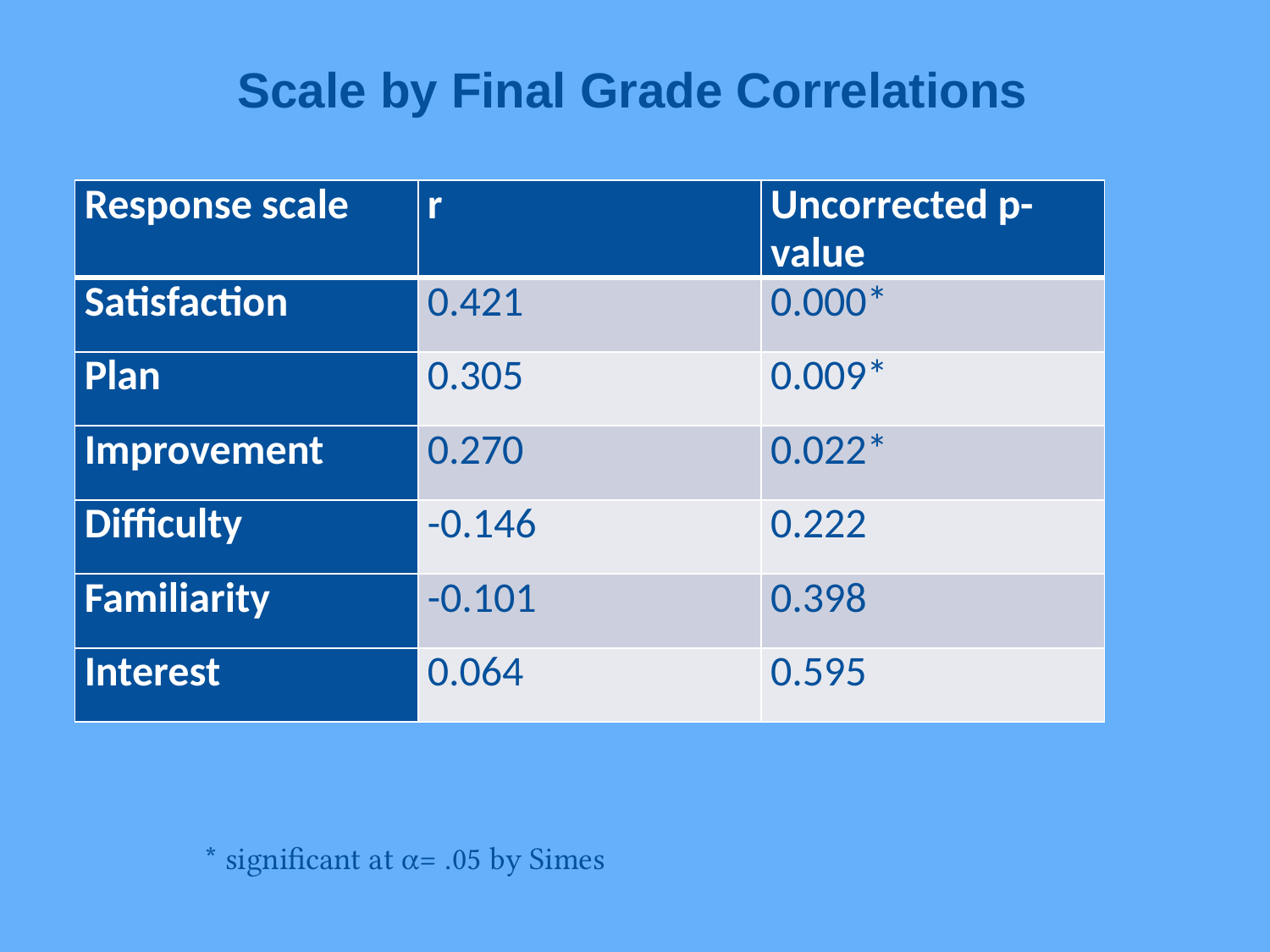

# Scale by Final Grade Correlations
| Response scale | r | Uncorrected p-value |
| --- | --- | --- |
| Satisfaction | 0.421 | 0.000\* |
| Plan | 0.305 | 0.009\* |
| Improvement | 0.270 | 0.022\* |
| Difficulty | -0.146 | 0.222 |
| Familiarity | -0.101 | 0.398 |
| Interest | 0.064 | 0.595 |

 * significant at α= .05 by Simes